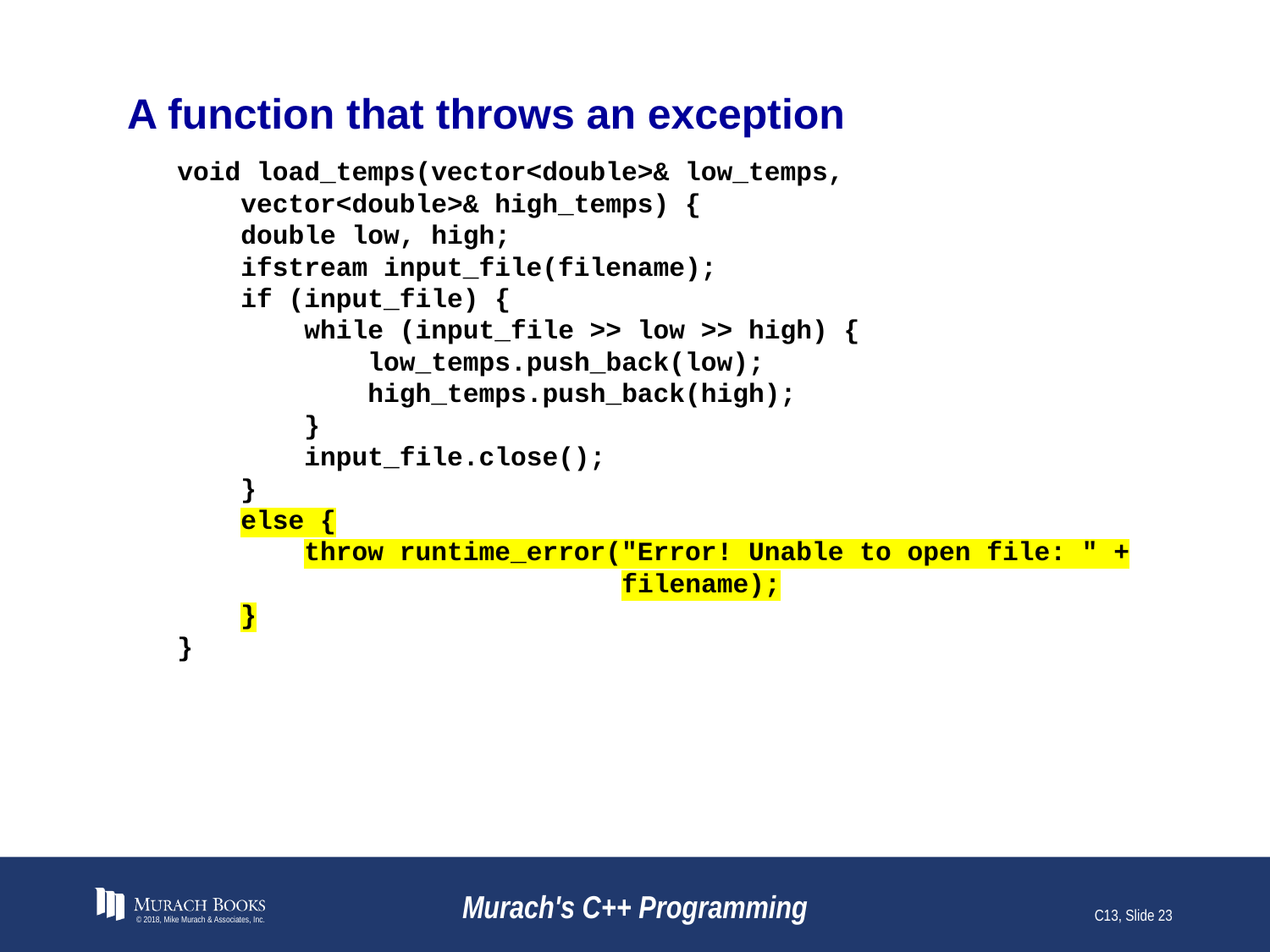

# A function that throws an exception
void load_temps(vector<double>& low_temps,
    vector<double>& high_temps) {
    double low, high;
    ifstream input_file(filename);
    if (input_file) {
        while (input_file >> low >> high) {
            low_temps.push_back(low);
            high_temps.push_back(high);
        }
        input_file.close();
    }
    else {
        throw runtime_error("Error! Unable to open file: " +
                            filename);
    }
}
© 2018, Mike Murach & Associates, Inc.
Murach's C++ Programming

C13, Slide 23